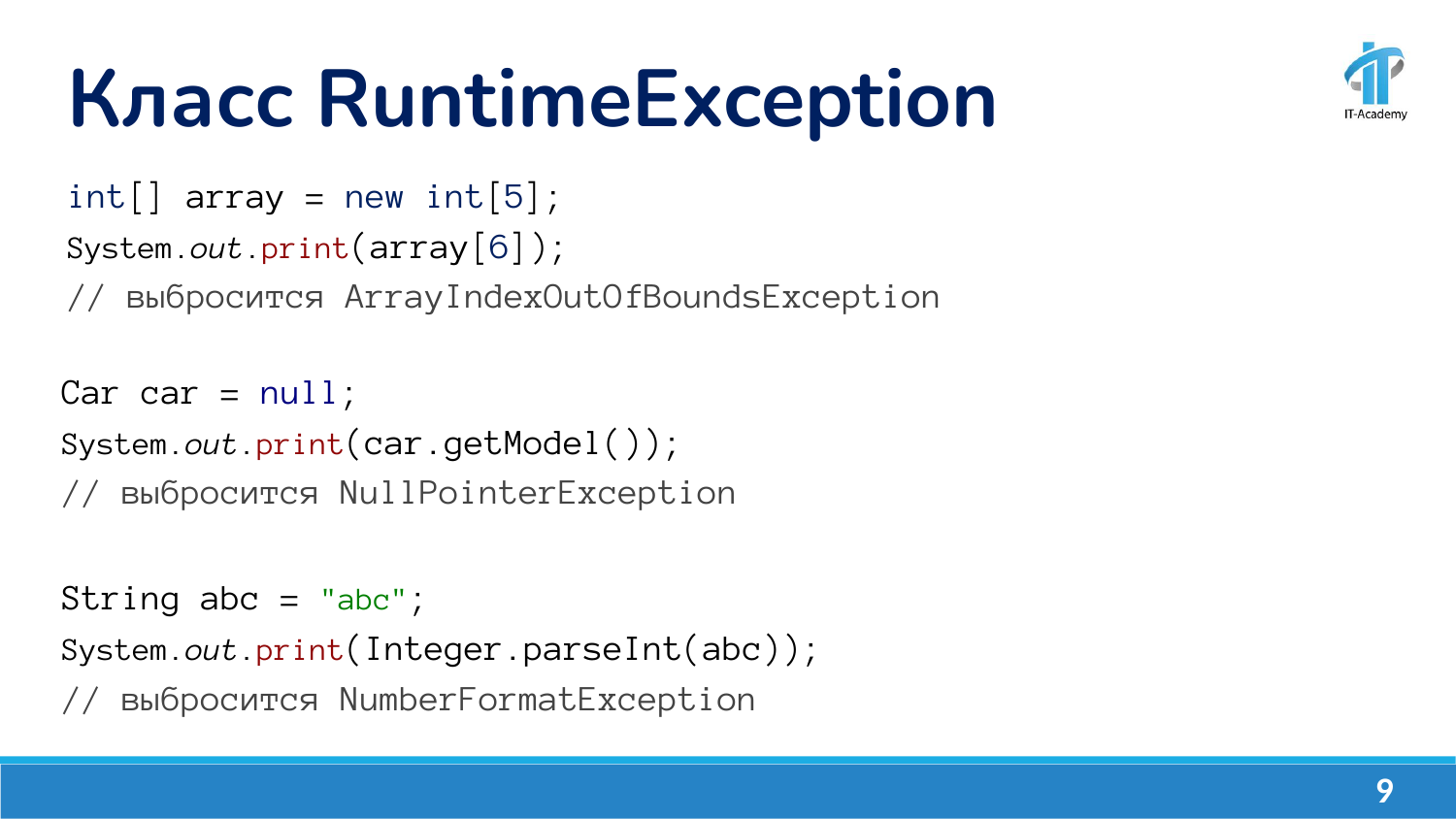

Класс RuntimeException
int[] array = new int[5];
System.out.print(array[6]);
// выбросится ArrayIndexOutOfBoundsException
Car car = null;
System.out.print(car.getModel());
// выбросится NullPointerException
String abc = "abc";
System.out.print(Integer.parseInt(abc));
// выбросится NumberFormatException
9